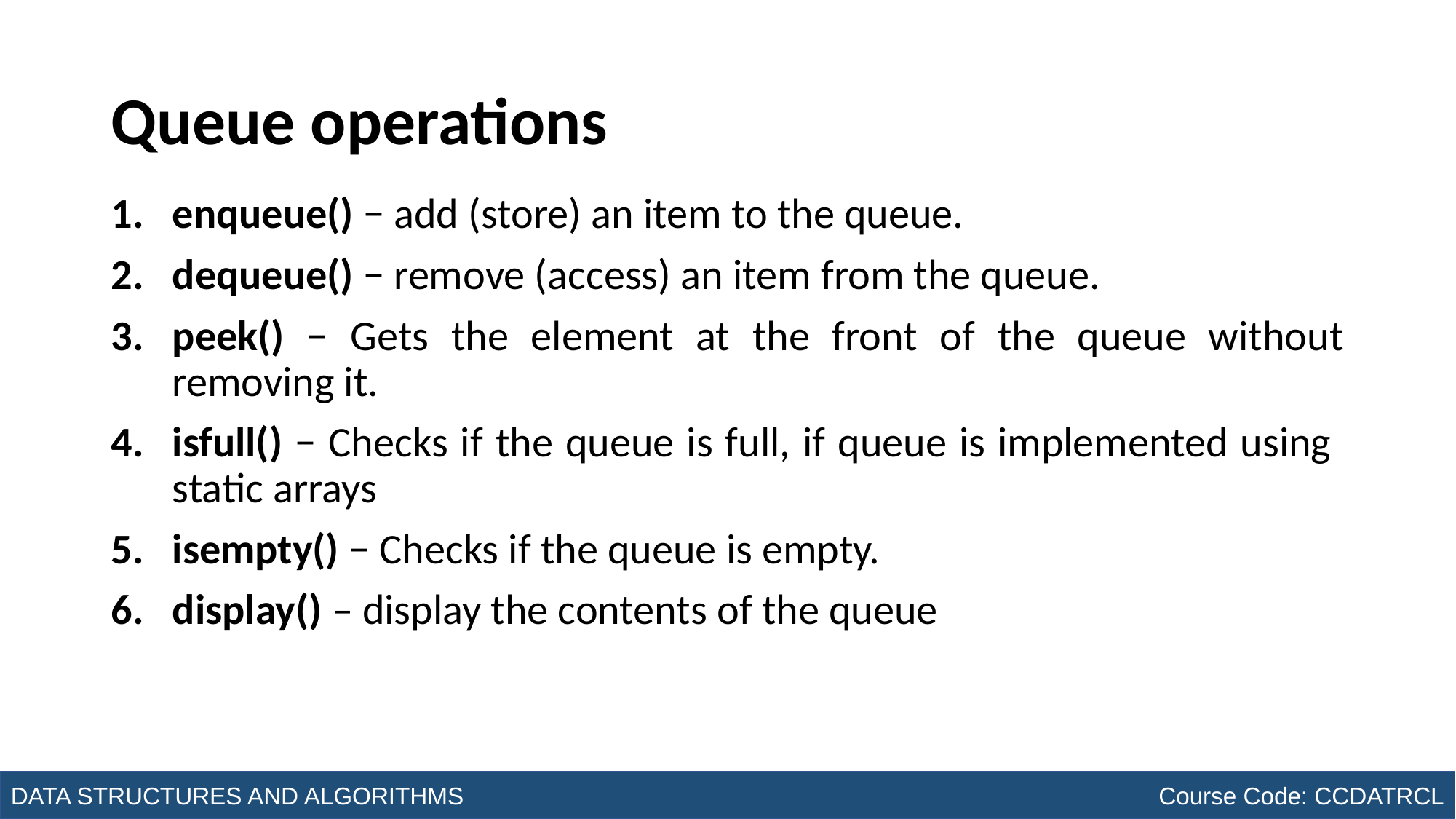

# Queue operations
enqueue() − add (store) an item to the queue.
dequeue() − remove (access) an item from the queue.
peek() − Gets the element at the front of the queue without removing it.
isfull() − Checks if the queue is full, if queue is implemented using  static arrays
isempty() − Checks if the queue is empty.
display() – display the contents of the queue

Joseph Marvin R. Imperial
DATA STRUCTURES AND ALGORITHMS
NU College of Computing and Information Technologies
Course Code: CCDATRCL